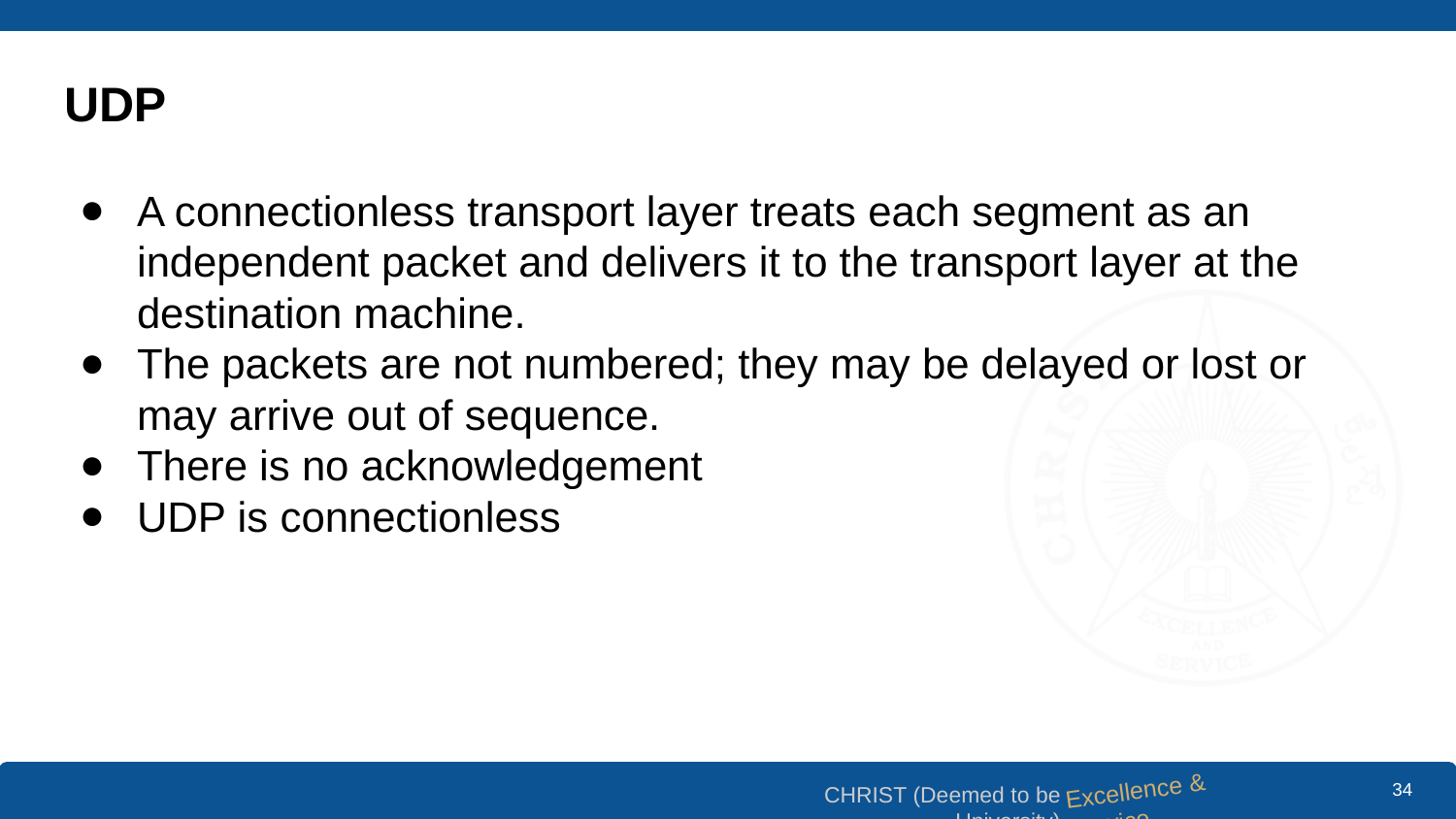

# UDP
A connectionless transport layer treats each segment as an independent packet and delivers it to the transport layer at the destination machine.
The packets are not numbered; they may be delayed or lost or may arrive out of sequence.
There is no acknowledgement
UDP is connectionless

34